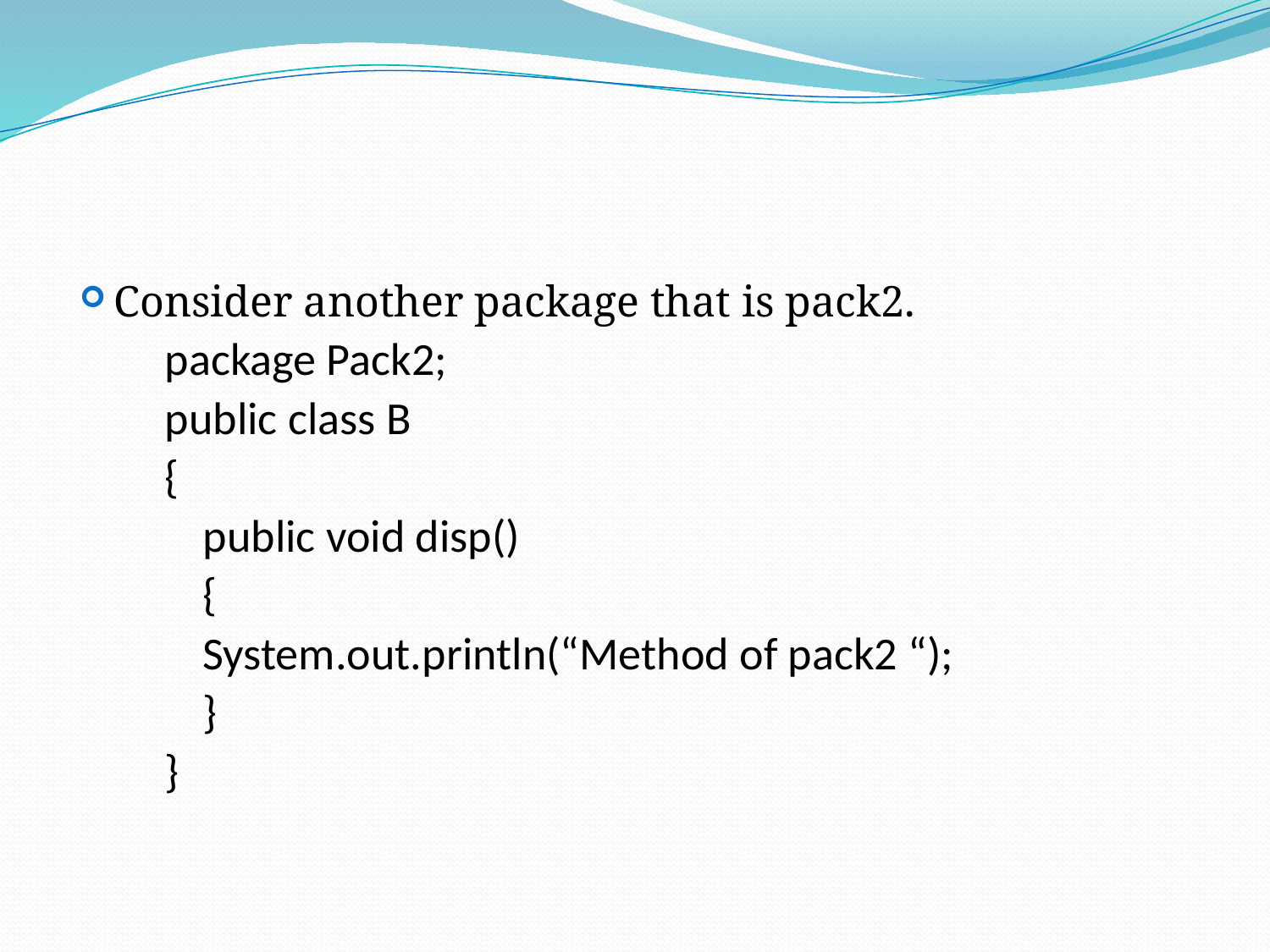

#
Consider another package that is pack2.
package Pack2;
public class B
{
public void disp()
{
System.out.println(“Method of pack2 “);
}
}